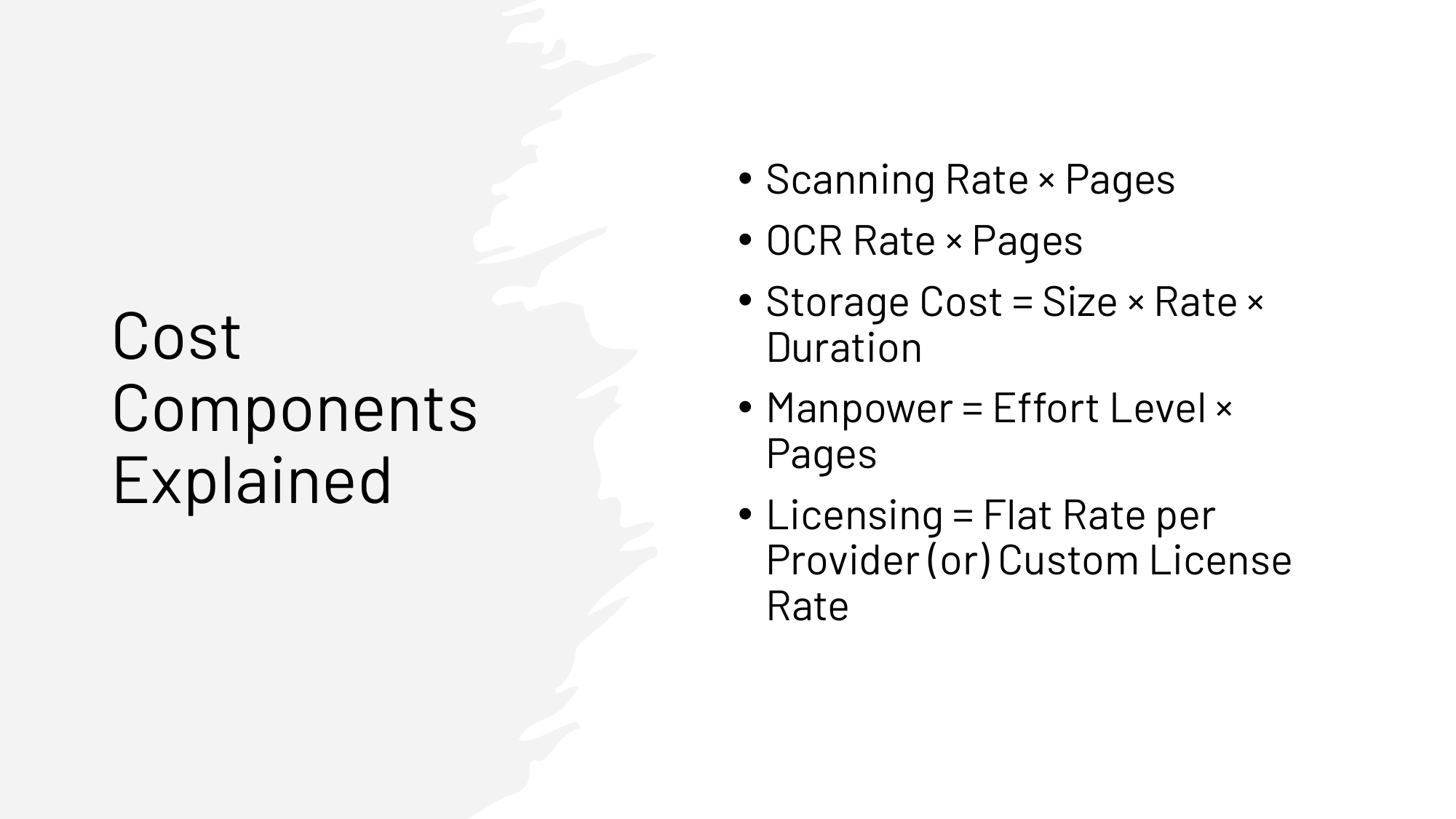

# Cost Components Explained
Scanning Rate × Pages
OCR Rate × Pages
Storage Cost = Size × Rate × Duration
Manpower = Effort Level × Pages
Licensing = Flat Rate per Provider (or) Custom License Rate